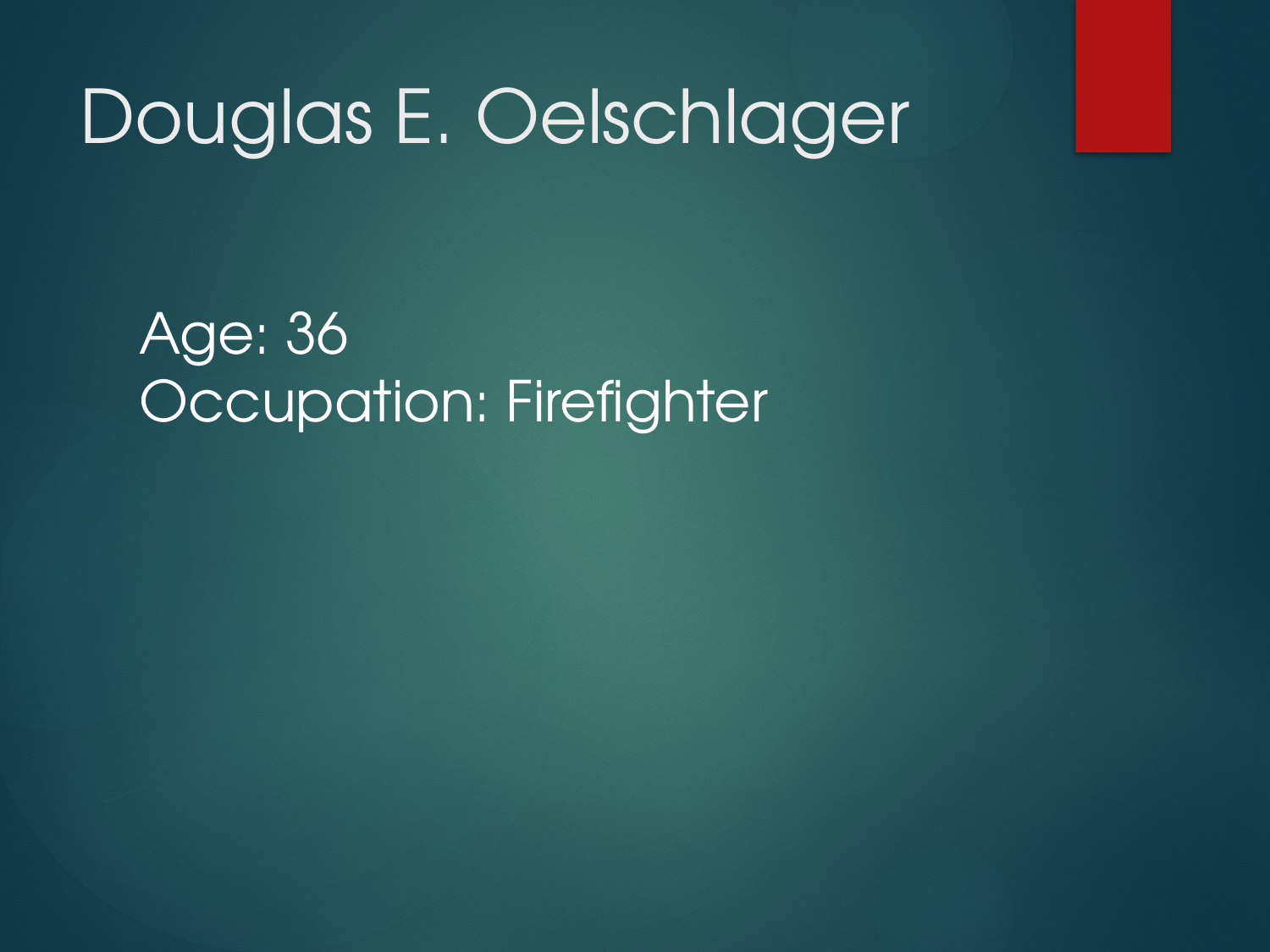

# Douglas E. Oelschlager

Age: 36
Occupation: Firefighter